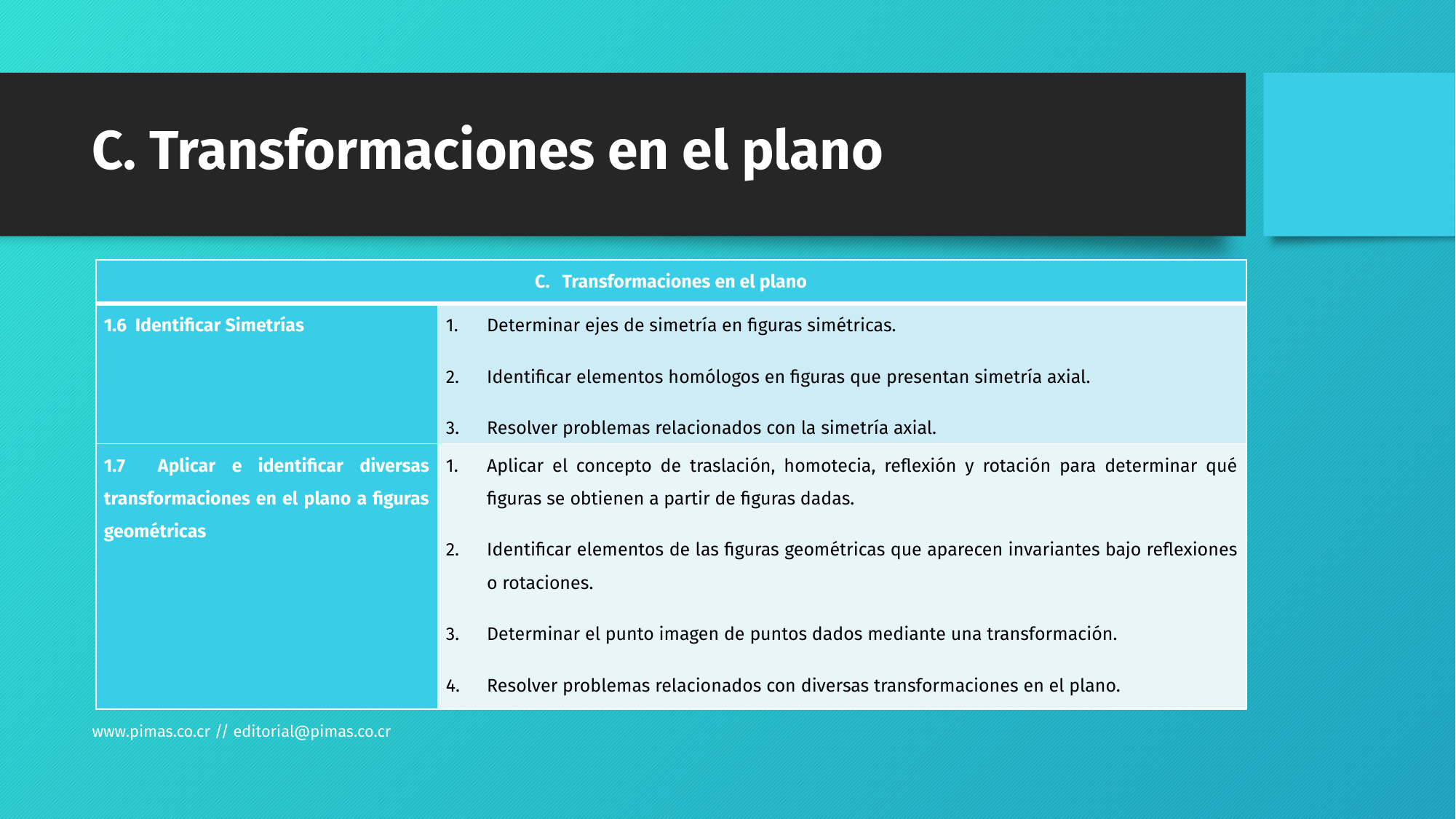

# C. Transformaciones en el plano
| Transformaciones en el plano |  |
| --- | --- |
| 1.6 Identificar Simetrías | Determinar ejes de simetría en figuras simétricas. Identificar elementos homólogos en figuras que presentan simetría axial. Resolver problemas relacionados con la simetría axial. |
| 1.7 Aplicar e identificar diversas transformaciones en el plano a figuras geométricas | Aplicar el concepto de traslación, homotecia, reflexión y rotación para determinar qué figuras se obtienen a partir de figuras dadas. Identificar elementos de las figuras geométricas que aparecen invariantes bajo reflexiones o rotaciones. Determinar el punto imagen de puntos dados mediante una transformación. Resolver problemas relacionados con diversas transformaciones en el plano. |
www.pimas.co.cr // editorial@pimas.co.cr